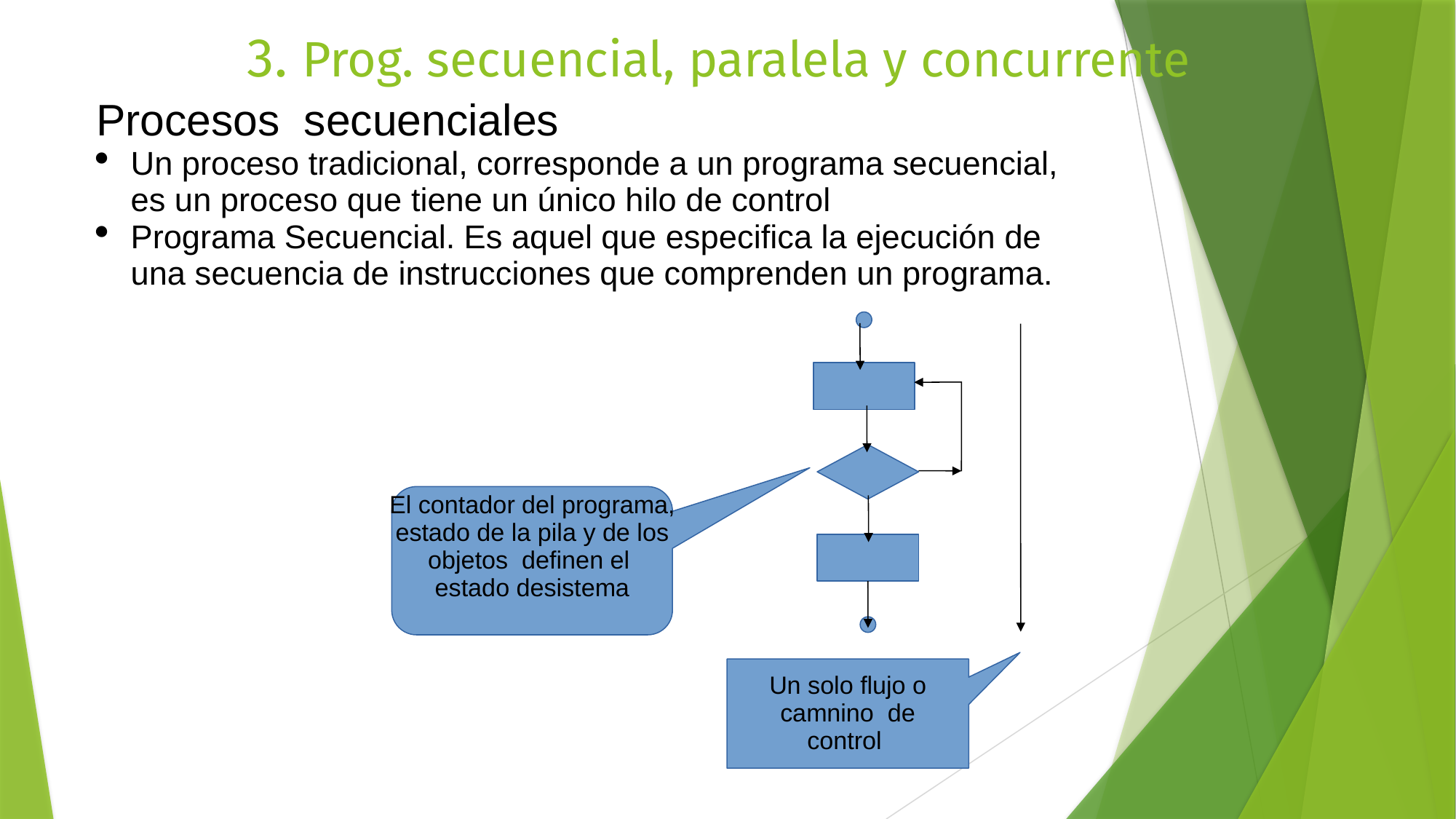

# 3. Prog. secuencial, paralela y concurrente
Procesos  secuenciales
Un proceso tradicional, corresponde a un programa secuencial, es un proceso que tiene un único hilo de control
Programa Secuencial. Es aquel que especifica la ejecución de una secuencia de instrucciones que comprenden un programa.

El contador del programa,
estado de la pila y de los
objetos  definen el
estado desistema

Un solo flujo o
camnino  de
control